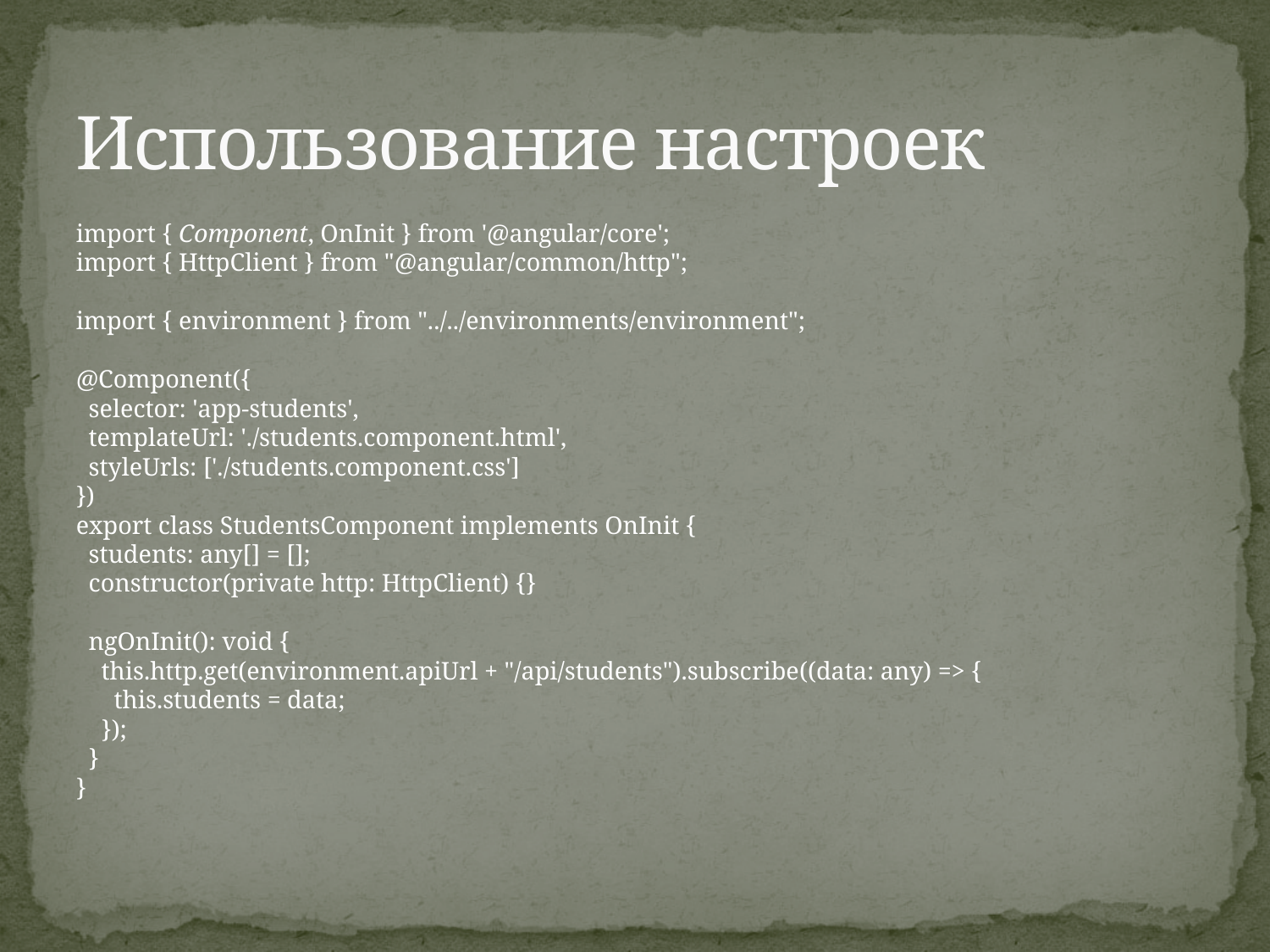

# Использование настроек
import { Component, OnInit } from '@angular/core';
import { HttpClient } from "@angular/common/http";
import { environment } from "../../environments/environment";
@Component({
  selector: 'app-students',
  templateUrl: './students.component.html',
  styleUrls: ['./students.component.css']
})
export class StudentsComponent implements OnInit {
  students: any[] = [];
  constructor(private http: HttpClient) {}
  ngOnInit(): void {
    this.http.get(environment.apiUrl + "/api/students").subscribe((data: any) => {
      this.students = data;
    });
  }
}